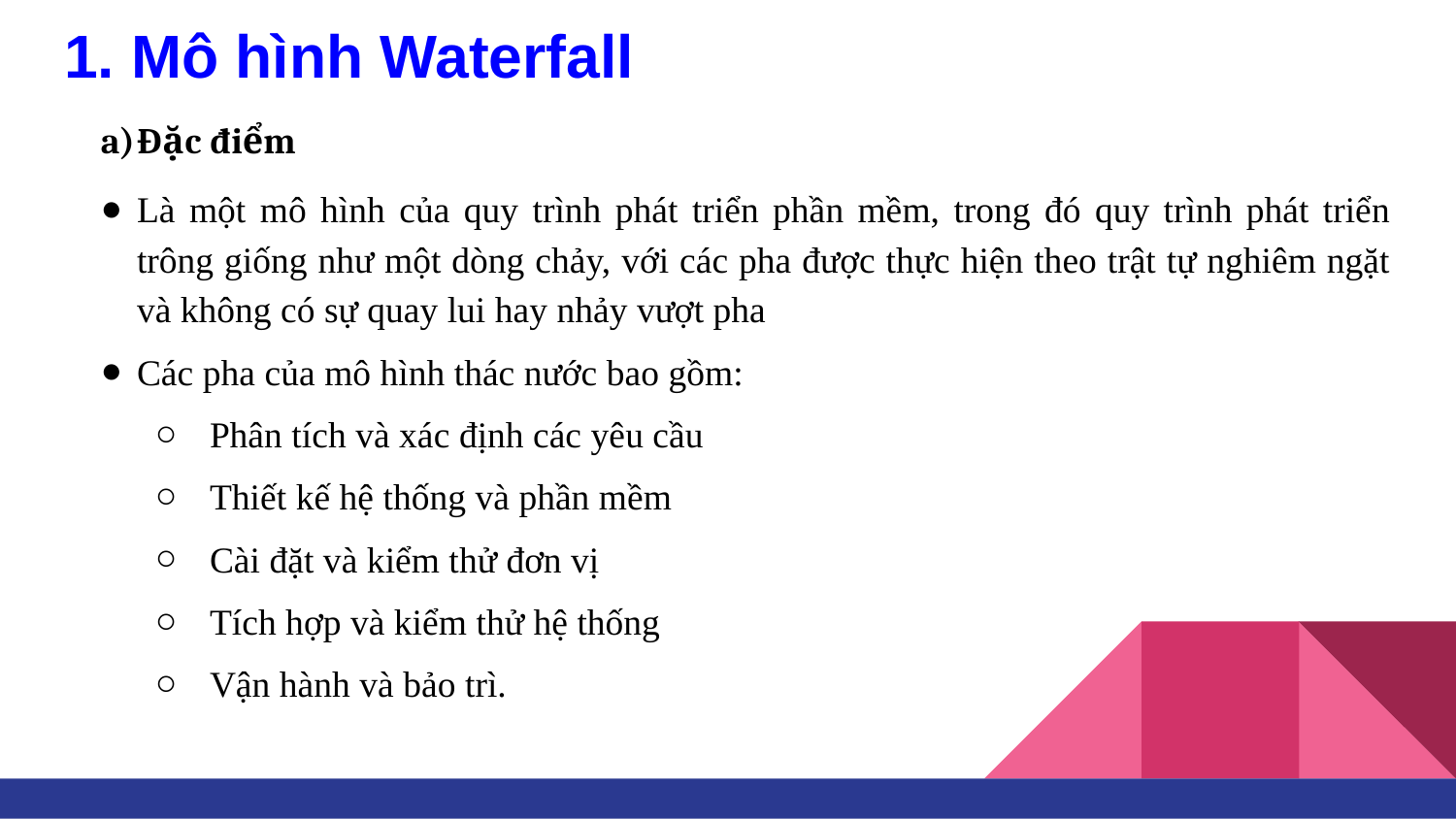

# 1. Mô hình Waterfall
Đặc điểm
Là một mô hình của quy trình phát triển phần mềm, trong đó quy trình phát triển trông giống như một dòng chảy, với các pha được thực hiện theo trật tự nghiêm ngặt và không có sự quay lui hay nhảy vượt pha
Các pha của mô hình thác nước bao gồm:
Phân tích và xác định các yêu cầu
Thiết kế hệ thống và phần mềm
Cài đặt và kiểm thử đơn vị
Tích hợp và kiểm thử hệ thống
Vận hành và bảo trì.